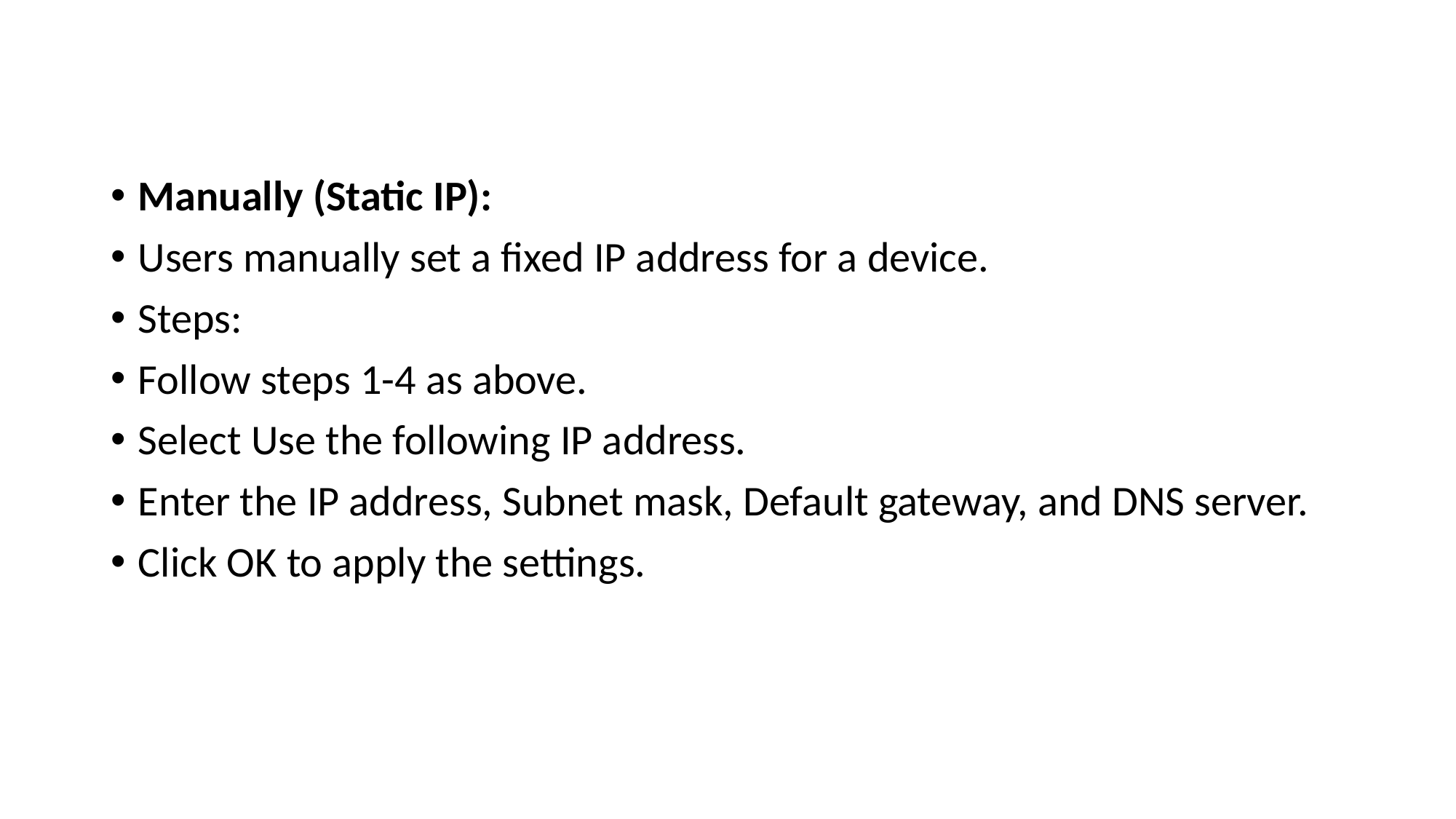

Manually (Static IP):
Users manually set a fixed IP address for a device.
Steps:
Follow steps 1-4 as above.
Select Use the following IP address.
Enter the IP address, Subnet mask, Default gateway, and DNS server.
Click OK to apply the settings.